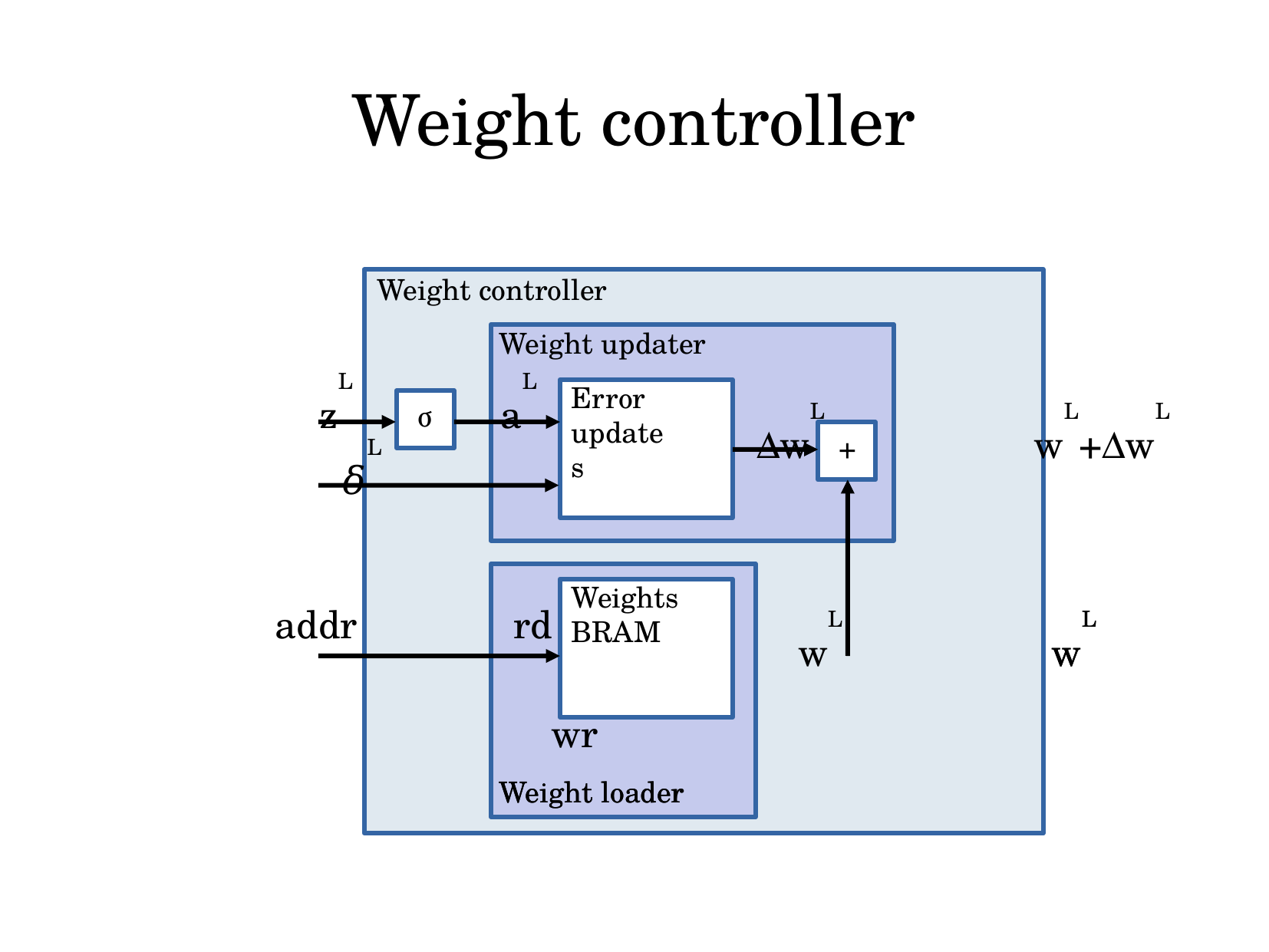

Weight controller
Weight controller

Weight updater

zL
aL
Error
updates

ΔwL
wL+ΔwL
σ

+
𝛿L

Weights
BRAM

addr
rd
wL
wL
wL

wr
Weight loader
Weight loader